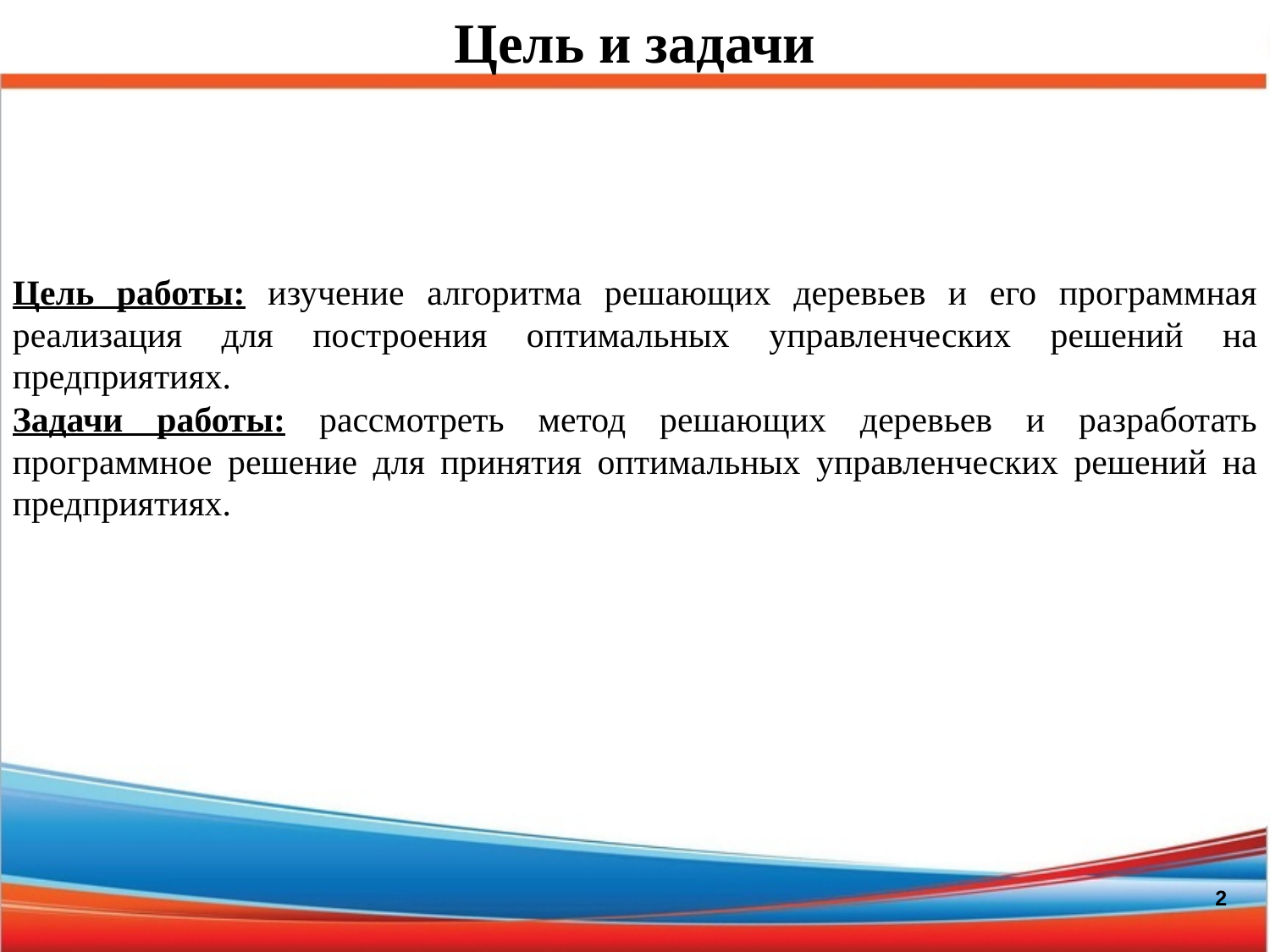

Цель и задачи
Цель работы: изучение алгоритма решающих деревьев и его программная реализация для построения оптимальных управленческих решений на предприятиях.
Задачи работы: рассмотреть метод решающих деревьев и разработать программное решение для принятия оптимальных управленческих решений на предприятиях.

2